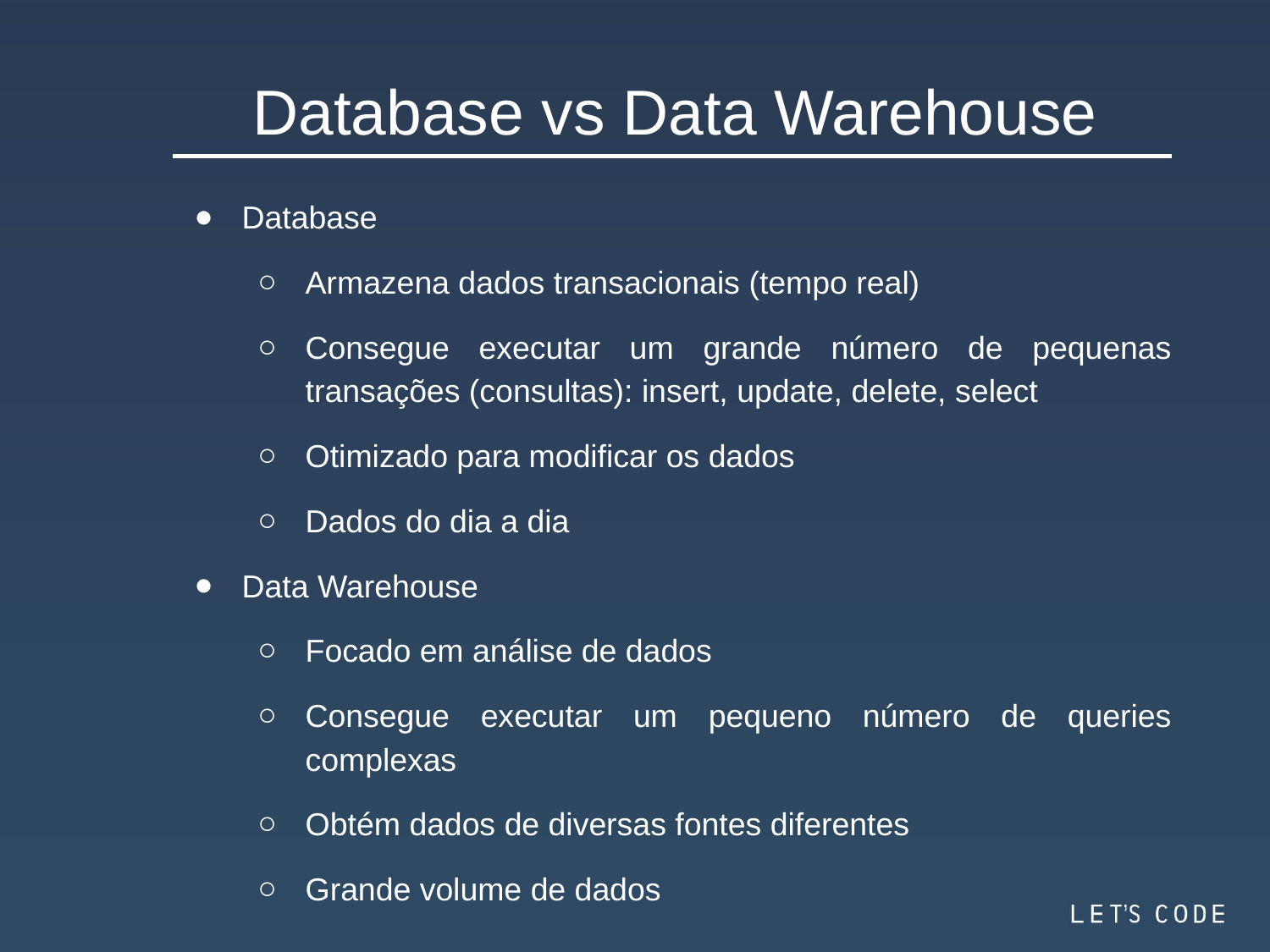

Database vs Data Warehouse
Database
Armazena dados transacionais (tempo real)
Consegue executar um grande número de pequenas transações (consultas): insert, update, delete, select
Otimizado para modificar os dados
Dados do dia a dia
Data Warehouse
Focado em análise de dados
Consegue executar um pequeno número de queries complexas
Obtém dados de diversas fontes diferentes
Grande volume de dados